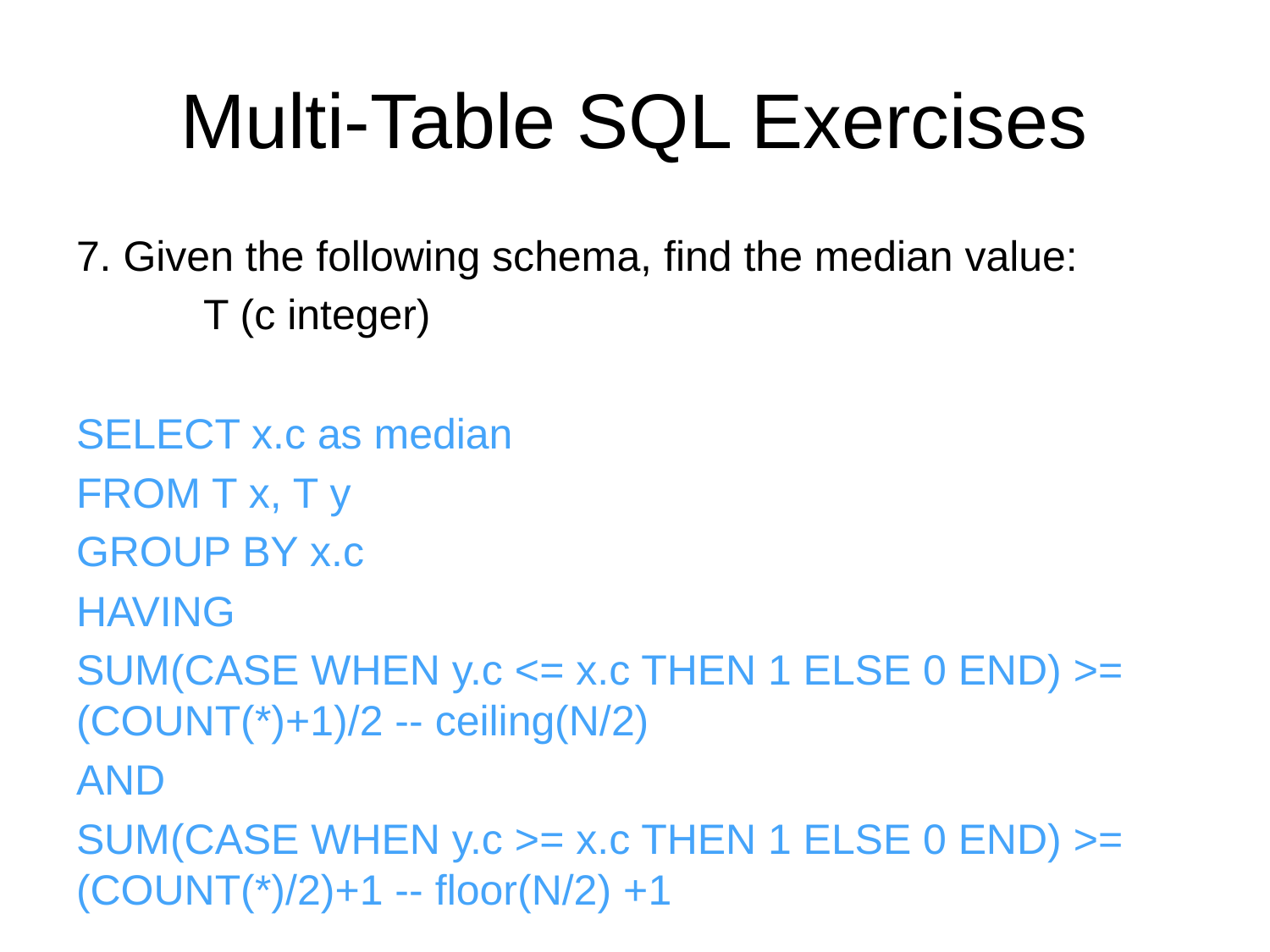

# Multi-Table SQL Exercises
7. Given the following schema, find the median value:
	T (c integer)

SELECT x.c as median
FROM T x, T y
GROUP BY x.c
HAVING
SUM(CASE WHEN y.c <= x.c THEN 1 ELSE 0 END) >= (COUNT(*)+1)/2 -- ceiling(N/2)
AND
SUM(CASE WHEN y.c >= x.c THEN 1 ELSE 0 END) >= (COUNT(*)/2)+1 -- floor(N/2) +1